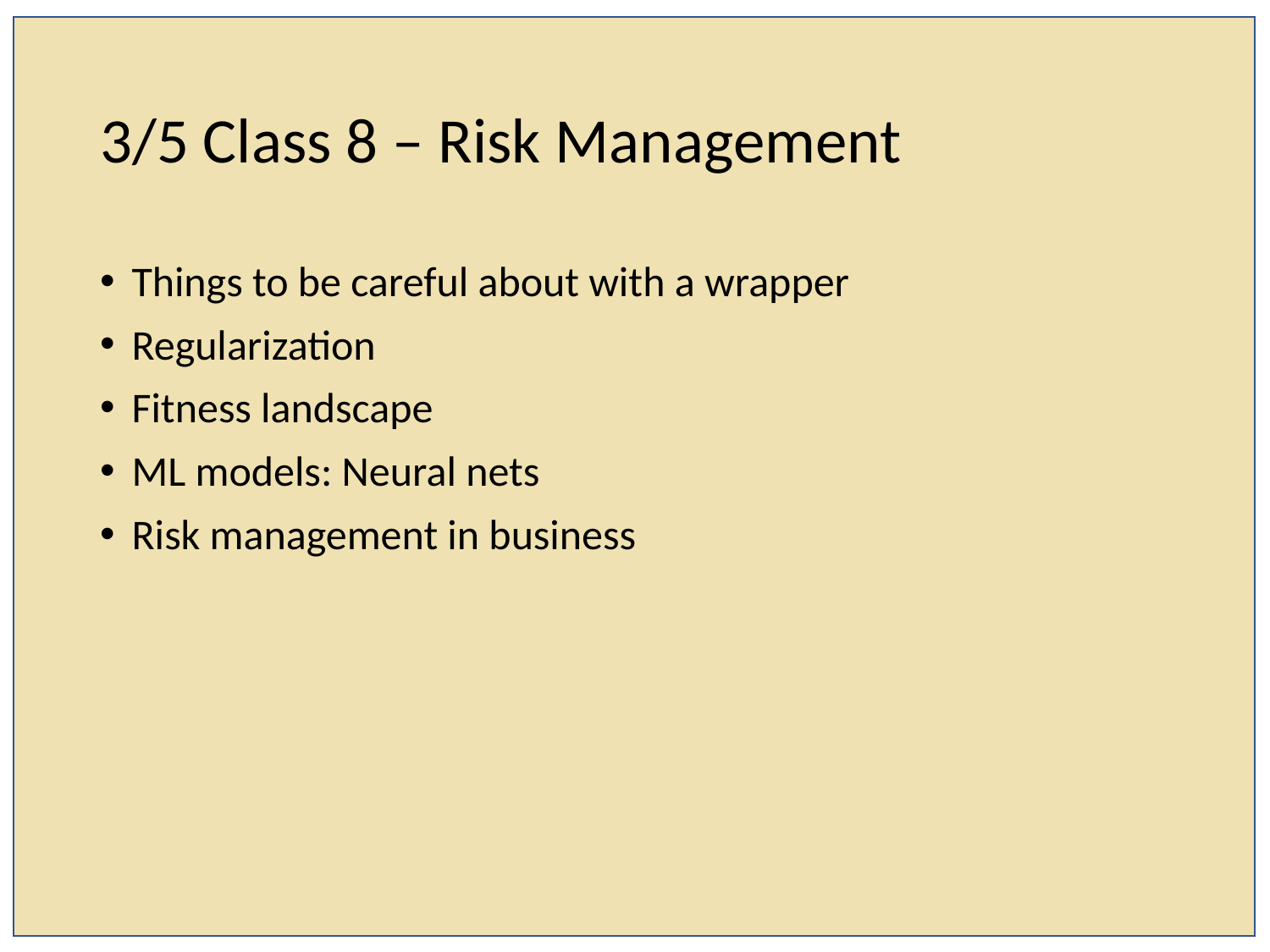

# 3/5 Class 8 – Risk Management
Things to be careful about with a wrapper
Regularization
Fitness landscape
ML models: Neural nets
Risk management in business

1